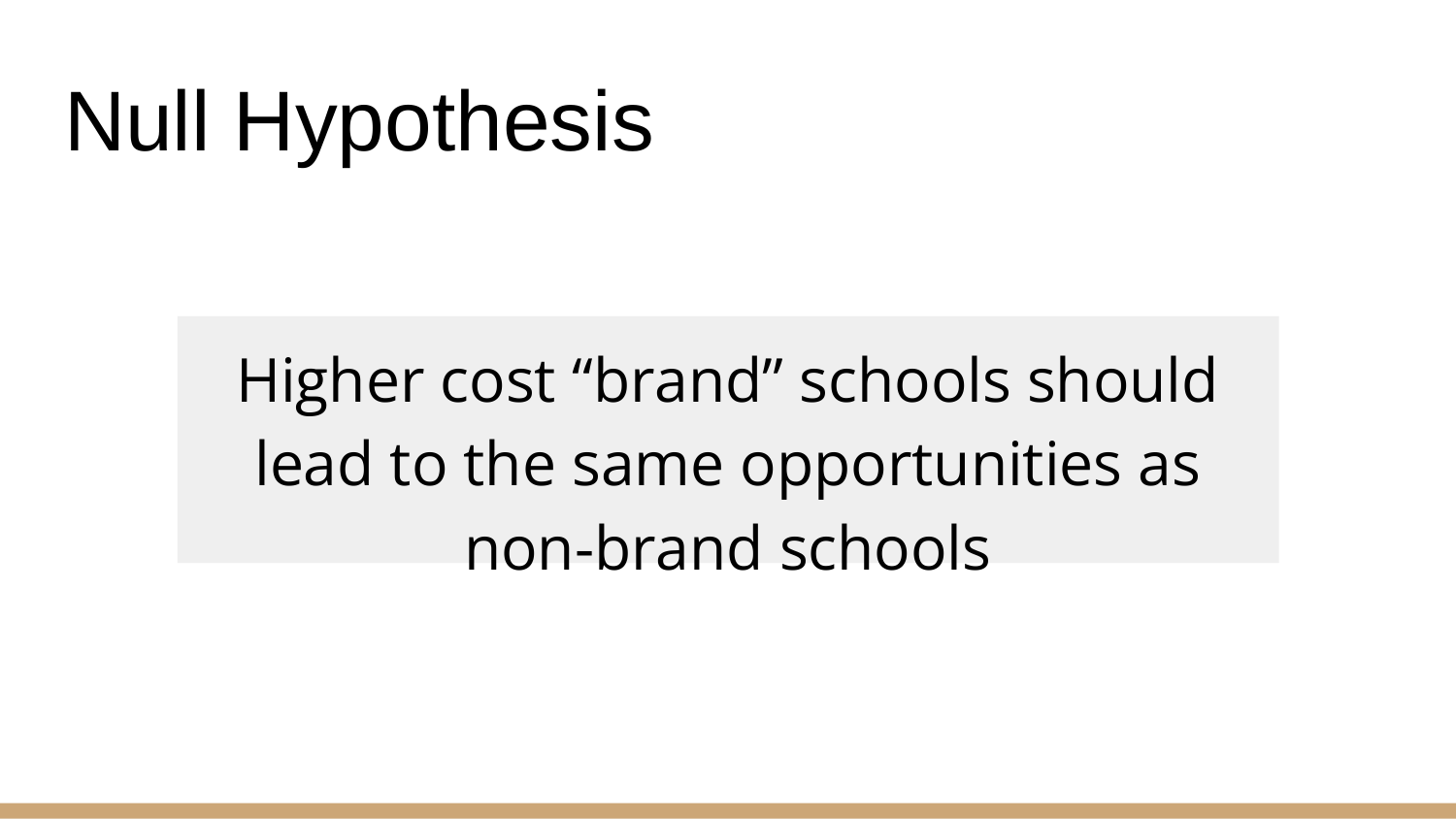

# Null Hypothesis
Higher cost “brand” schools should lead to the same opportunities as non-brand schools